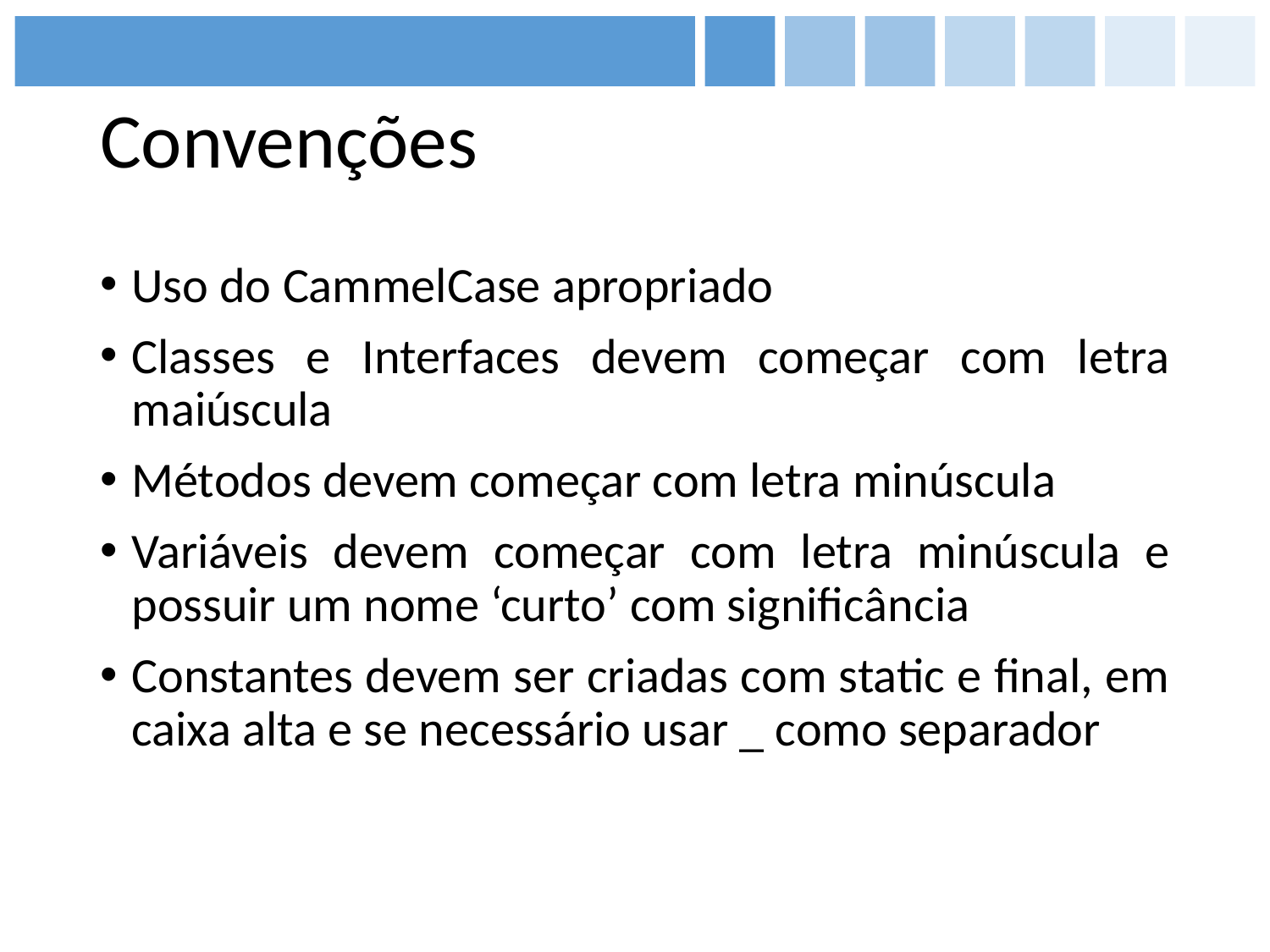

# Convenções
Uso do CammelCase apropriado
Classes e Interfaces devem começar com letra maiúscula
Métodos devem começar com letra minúscula
Variáveis devem começar com letra minúscula e possuir um nome ‘curto’ com significância
Constantes devem ser criadas com static e final, em caixa alta e se necessário usar _ como separador